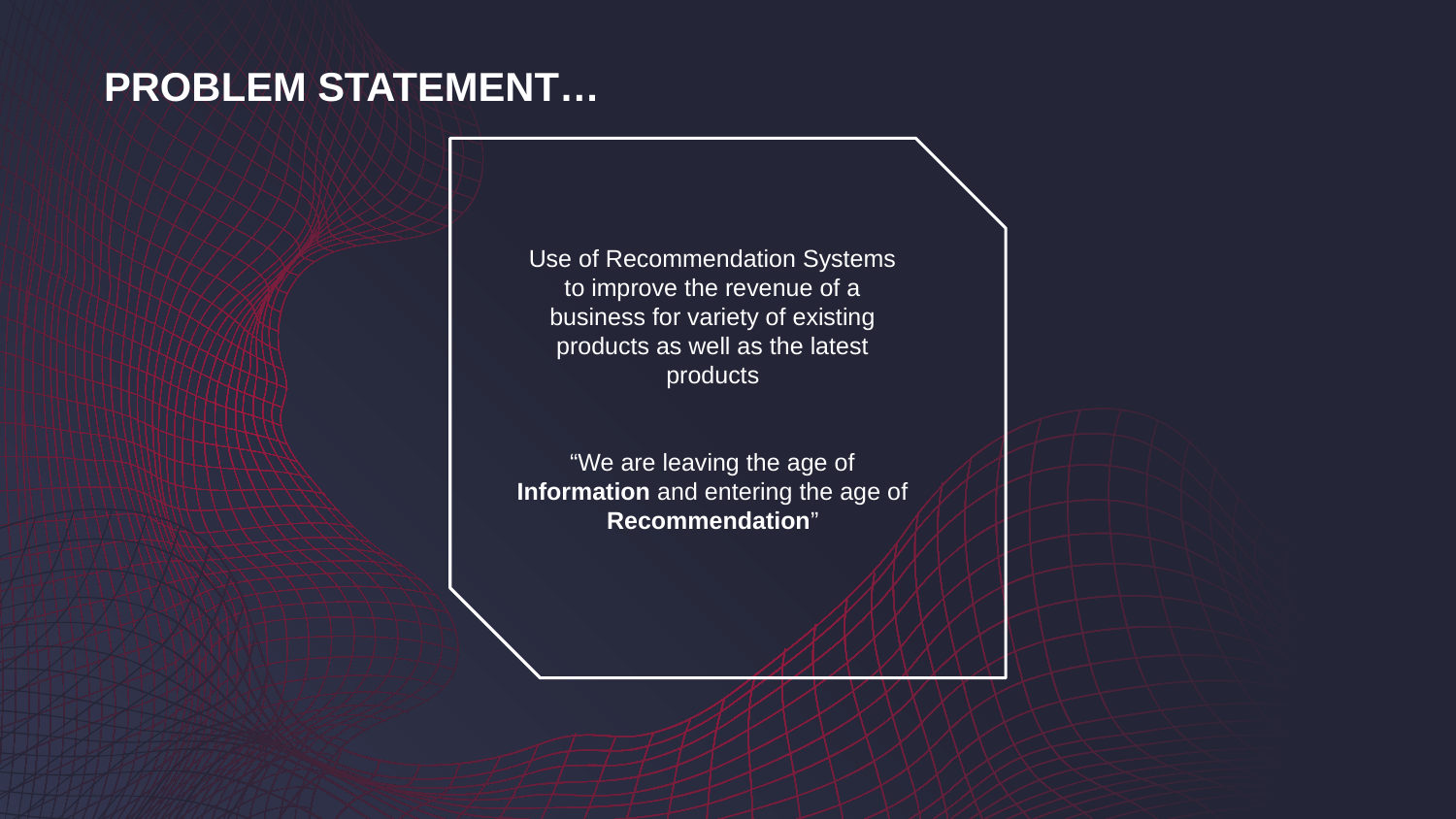

PROBLEM STATEMENT…
Use of Recommendation Systems to improve the revenue of a business for variety of existing products as well as the latest products

“We are leaving the age of Information and entering the age of Recommendation”